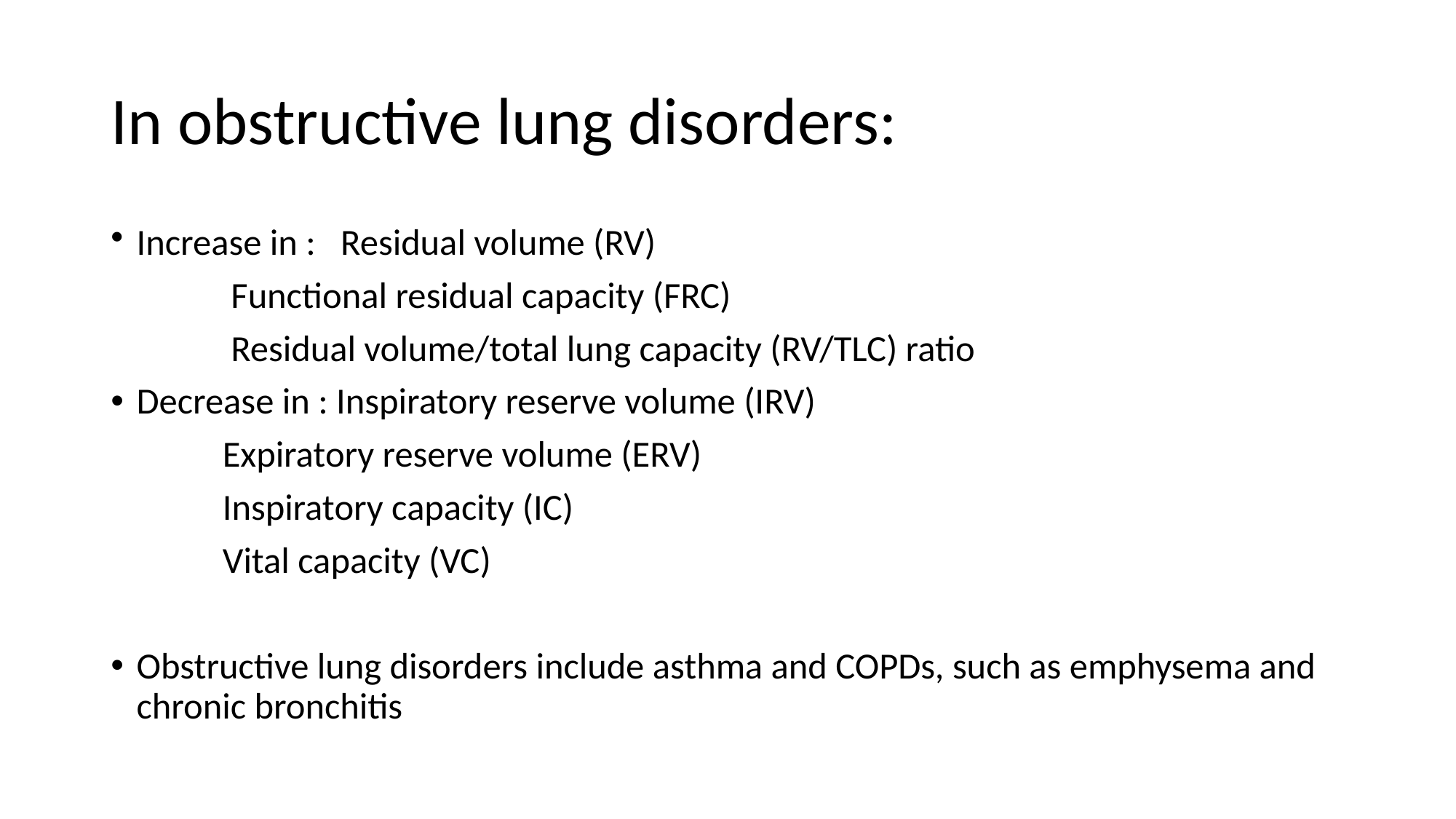

# In obstructive lung disorders:
Increase in :   Residual volume (RV)
		   Functional residual capacity (FRC)
		   Residual volume/total lung capacity (RV/TLC) ratio
Decrease in : Inspiratory reserve volume (IRV)
		  Expiratory reserve volume (ERV)
		  Inspiratory capacity (IC)
		  Vital capacity (VC)

Obstructive lung disorders include asthma and COPDs, such as emphysema and chronic bronchitis